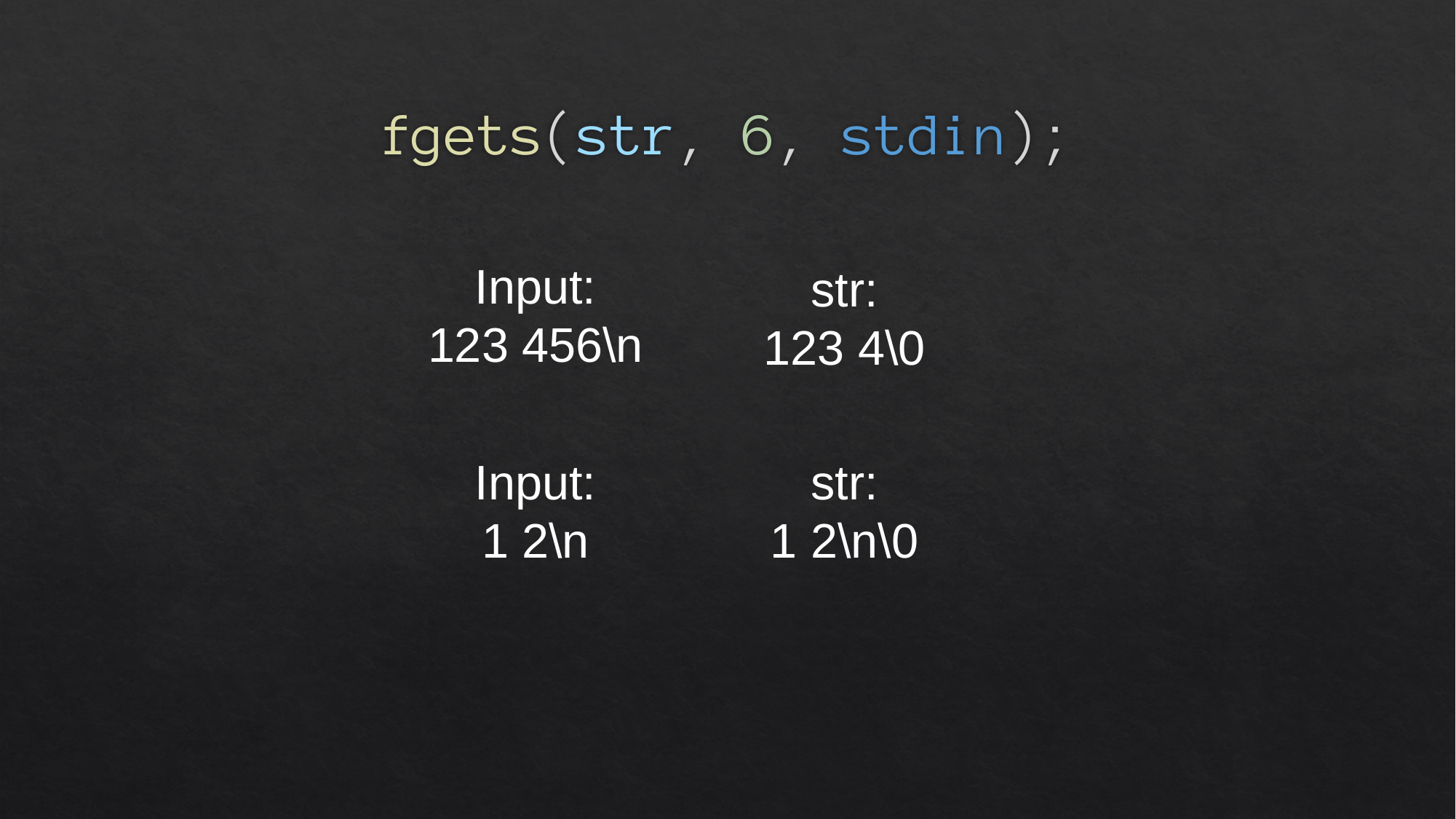

# fgets(str, 6, stdin);
Input:
123 456\n
str:
123 4\0
Input:
1 2\n
str:
1 2\n\0